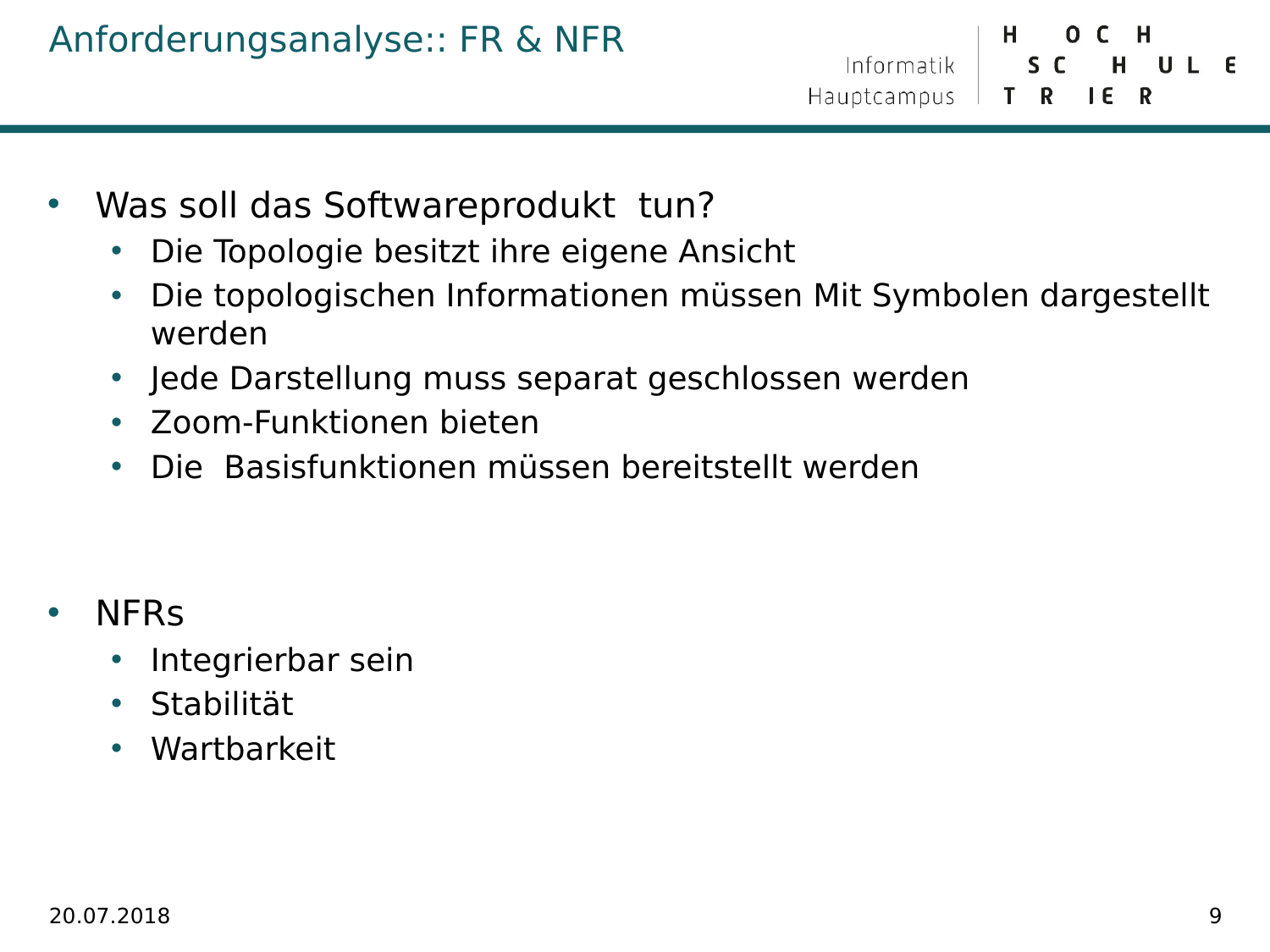

# Anforderungsanalyse:: FR & NFR
Was soll das Softwareprodukt  tun?
Die Topologie besitzt ihre eigene Ansicht
Die topologischen Informationen müssen Mit Symbolen dargestellt werden
Jede Darstellung muss separat geschlossen werden
Zoom-Funktionen bieten
Die  Basisfunktionen müssen bereitstellt werden

NFRs
Integrierbar sein
Stabilität
Wartbarkeit

20.07.2018

9